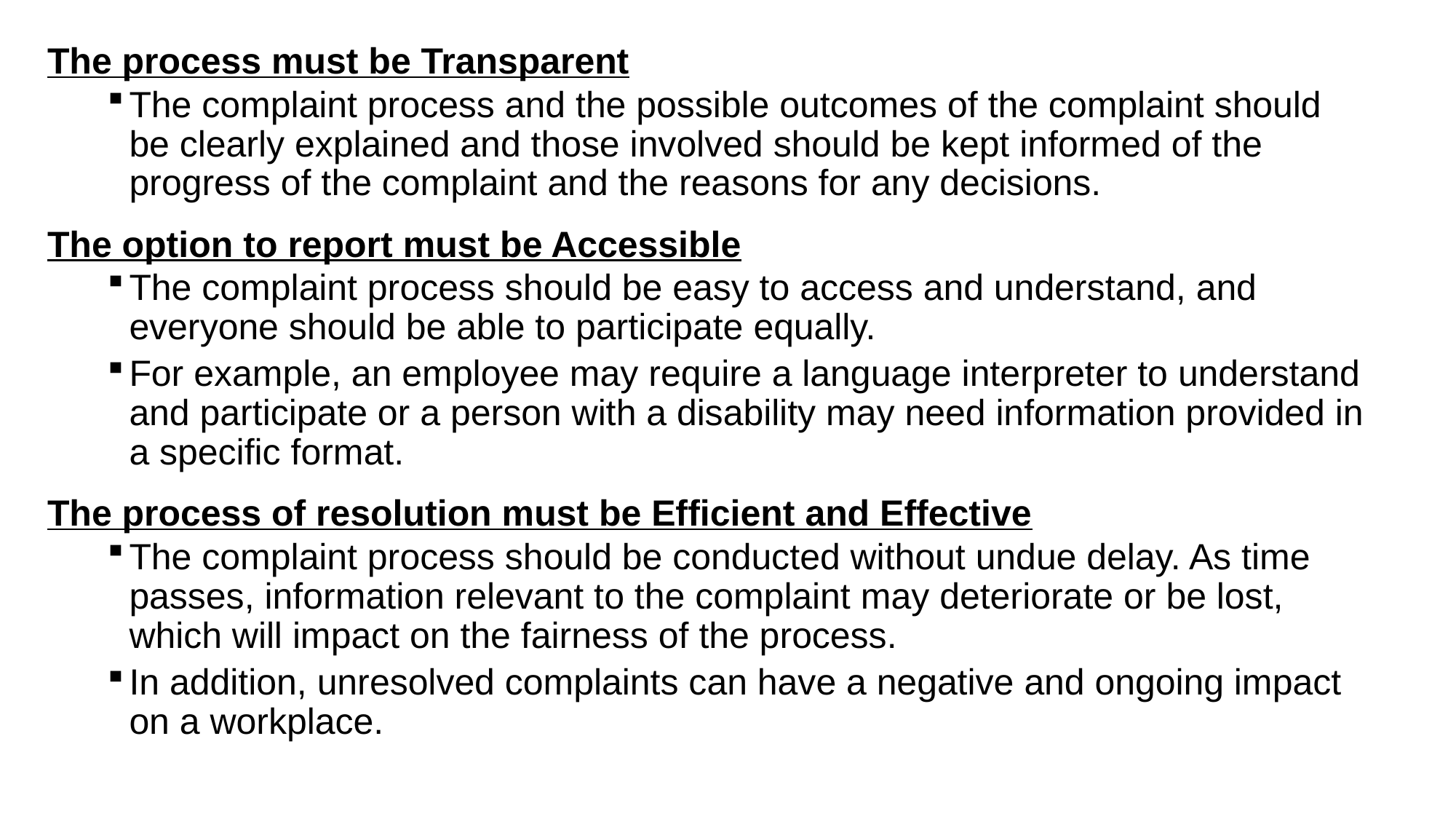

The process must be Transparent
The complaint process and the possible outcomes of the complaint should be clearly explained and those involved should be kept informed of the progress of the complaint and the reasons for any decisions.
The option to report must be Accessible
The complaint process should be easy to access and understand, and everyone should be able to participate equally.
For example, an employee may require a language interpreter to understand and participate or a person with a disability may need information provided in a specific format.
The process of resolution must be Efficient and Effective
The complaint process should be conducted without undue delay. As time passes, information relevant to the complaint may deteriorate or be lost, which will impact on the fairness of the process.
In addition, unresolved complaints can have a negative and ongoing impact on a workplace.
Effective dispute resolution process